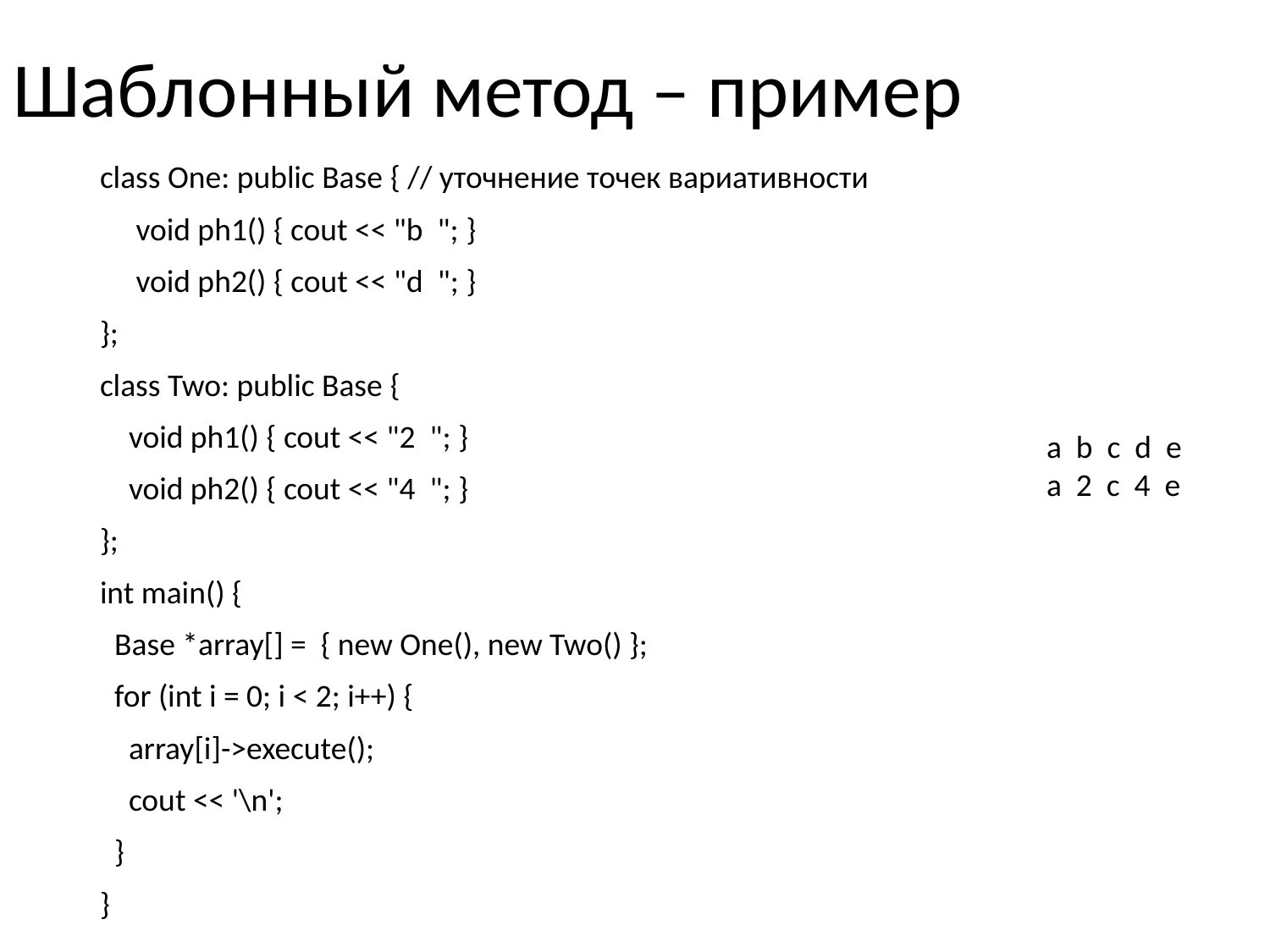

# Шаблонный метод – пример
class One: public Base { // уточнение точек вариативности
     void ph1() { cout << "b  "; }
     void ph2() { cout << "d  "; }
};
class Two: public Base {
    void ph1() { cout << "2  "; }
    void ph2() { cout << "4  "; }
};
int main() {
  Base *array[] =  { new One(), new Two() };
  for (int i = 0; i < 2; i++) {
    array[i]->execute();
    cout << '\n';
  }
}
a  b  c  d  e
a  2  c  4  e